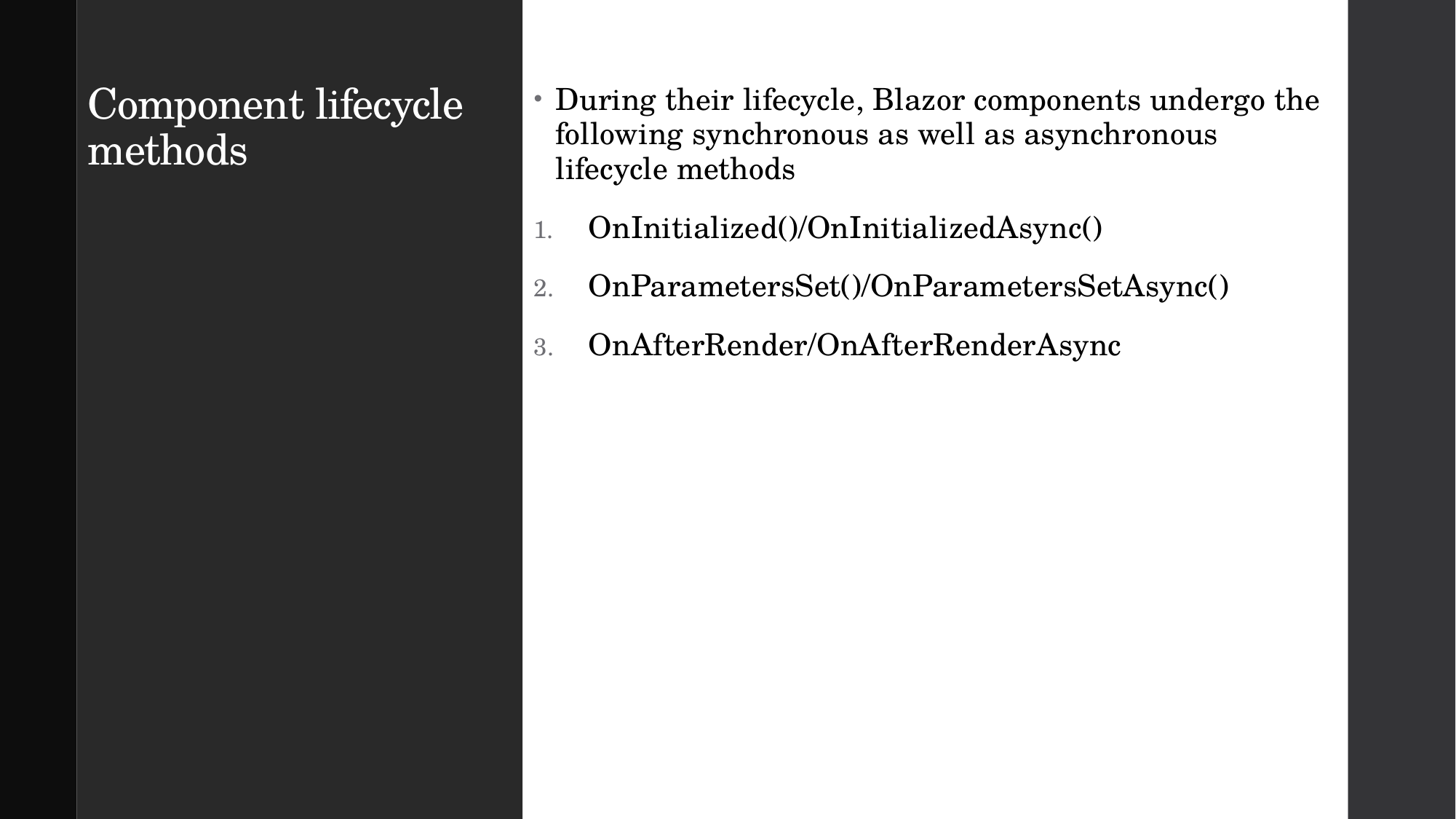

# Component lifecycle methods
During their lifecycle, Blazor components undergo the following synchronous as well as asynchronous lifecycle methods
OnInitialized()/OnInitializedAsync()
OnParametersSet()/OnParametersSetAsync()
OnAfterRender/OnAfterRenderAsync